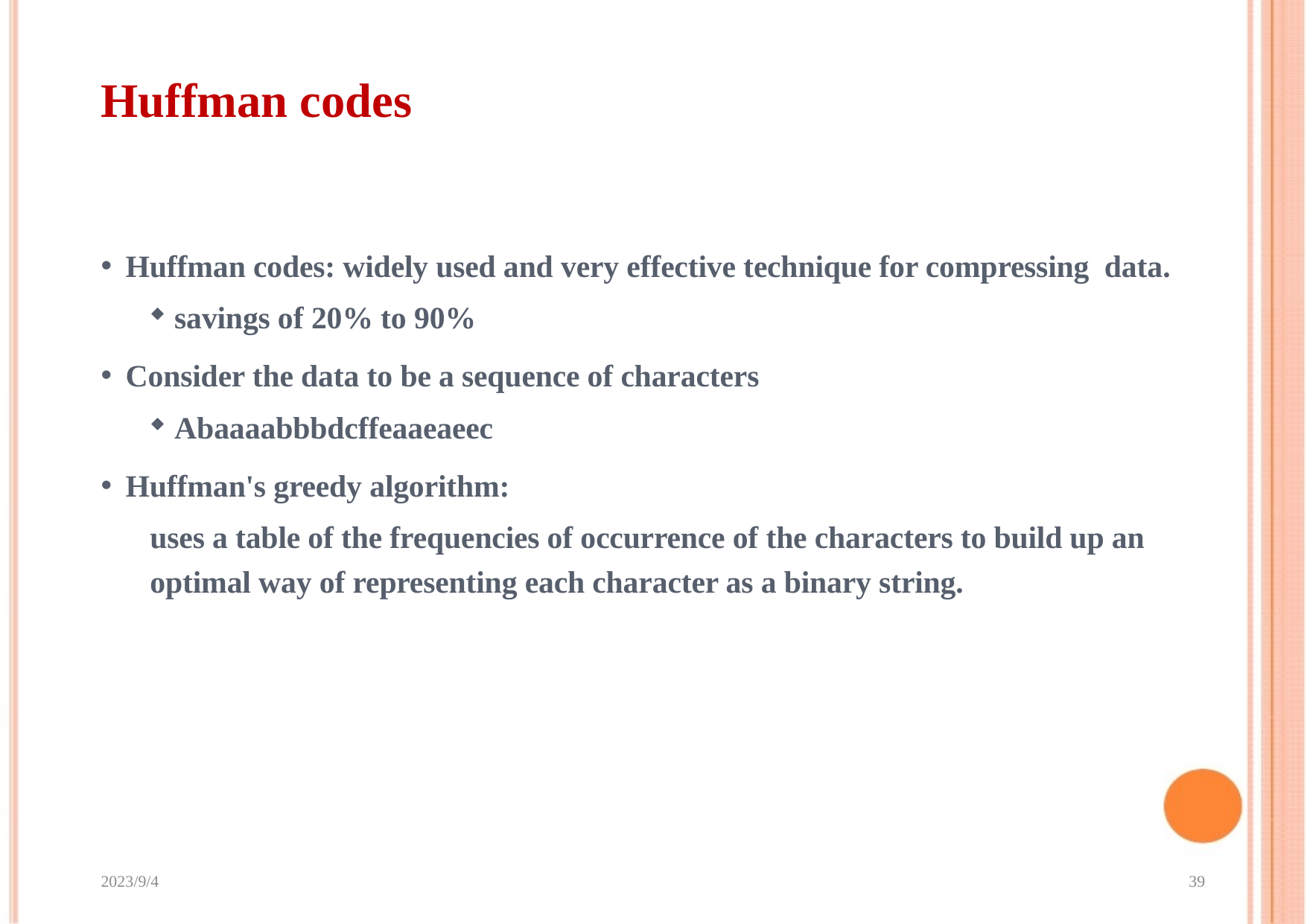

# Huffman codes
Huffman codes: widely used and very effective technique for compressing  data.
savings of 20% to 90%
Consider the data to be a sequence of characters
Abaaaabbbdcffeaaeaeec
Huffman's greedy algorithm:
uses a table of the frequencies of occurrence of the characters to build up an  optimal way of representing each character as a binary string.

2023/9/4
39